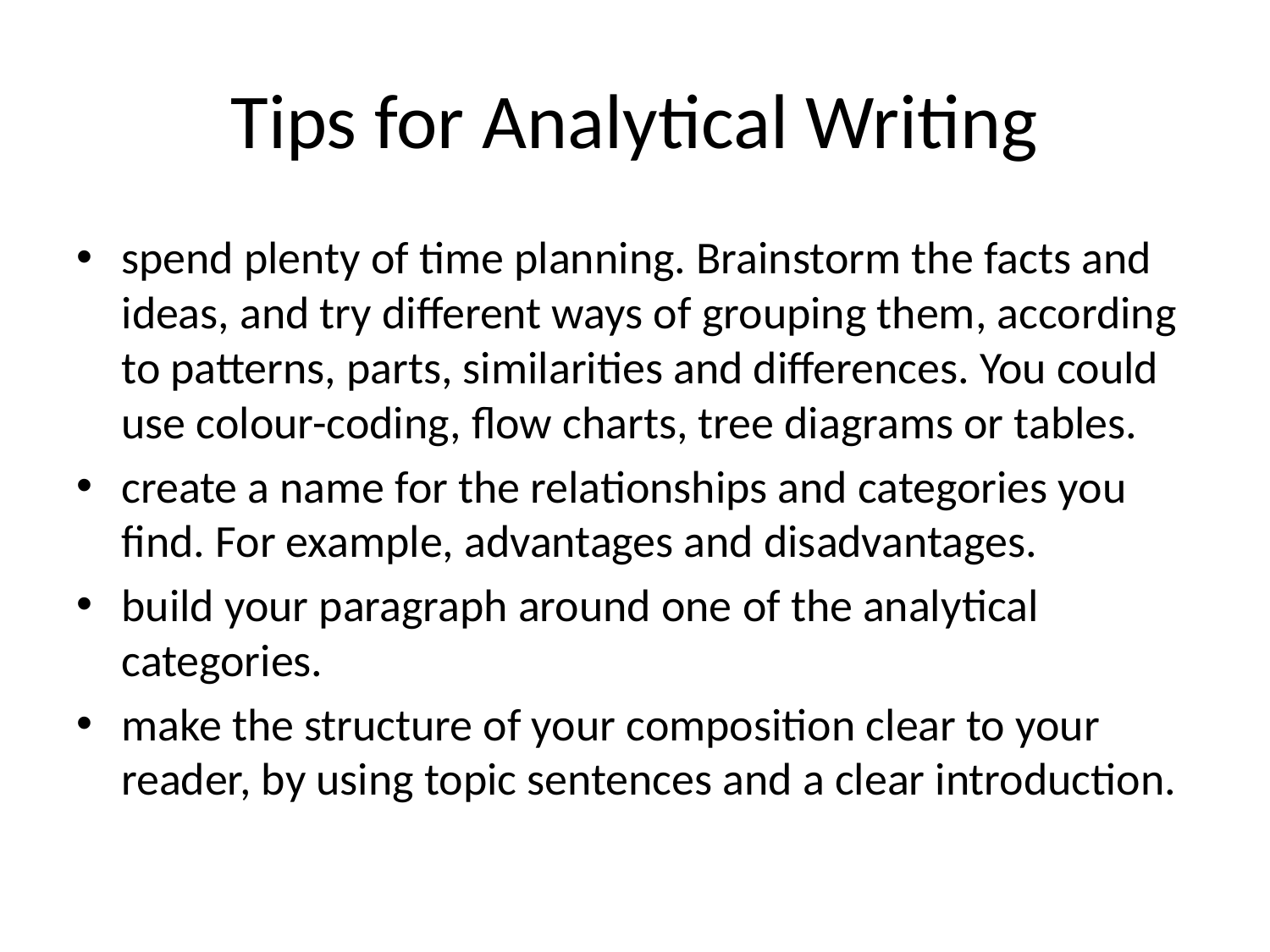

# Tips for Analytical Writing
spend plenty of time planning. Brainstorm the facts and ideas, and try different ways of grouping them, according to patterns, parts, similarities and differences. You could use colour-coding, flow charts, tree diagrams or tables.
create a name for the relationships and categories you find. For example, advantages and disadvantages.
build your paragraph around one of the analytical categories.
make the structure of your composition clear to your reader, by using topic sentences and a clear introduction.